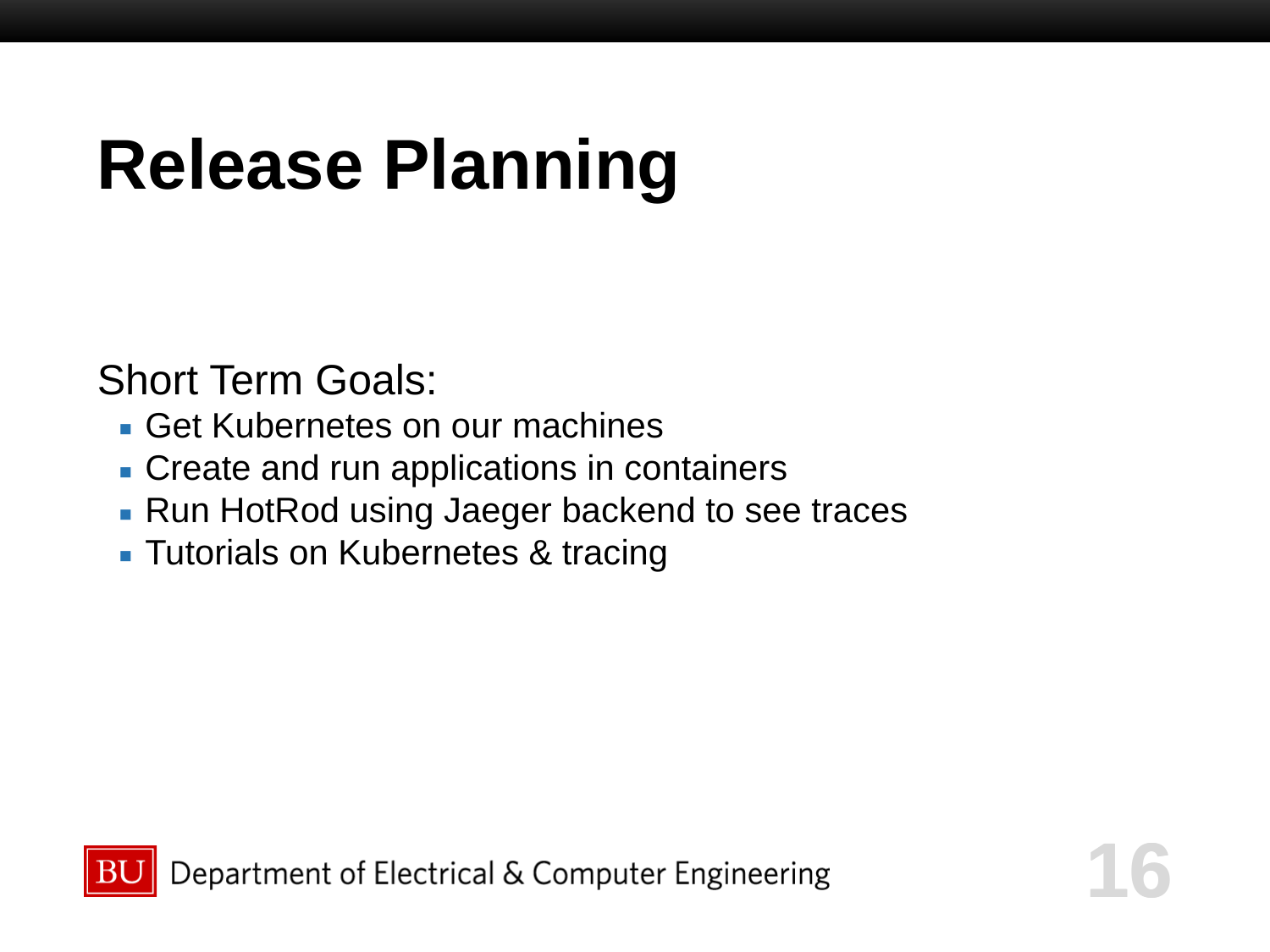

Release Planning

Short Term Goals:
Get Kubernetes on our machines
Create and run applications in containers
Run HotRod using Jaeger backend to see traces
Tutorials on Kubernetes & tracing
16
16